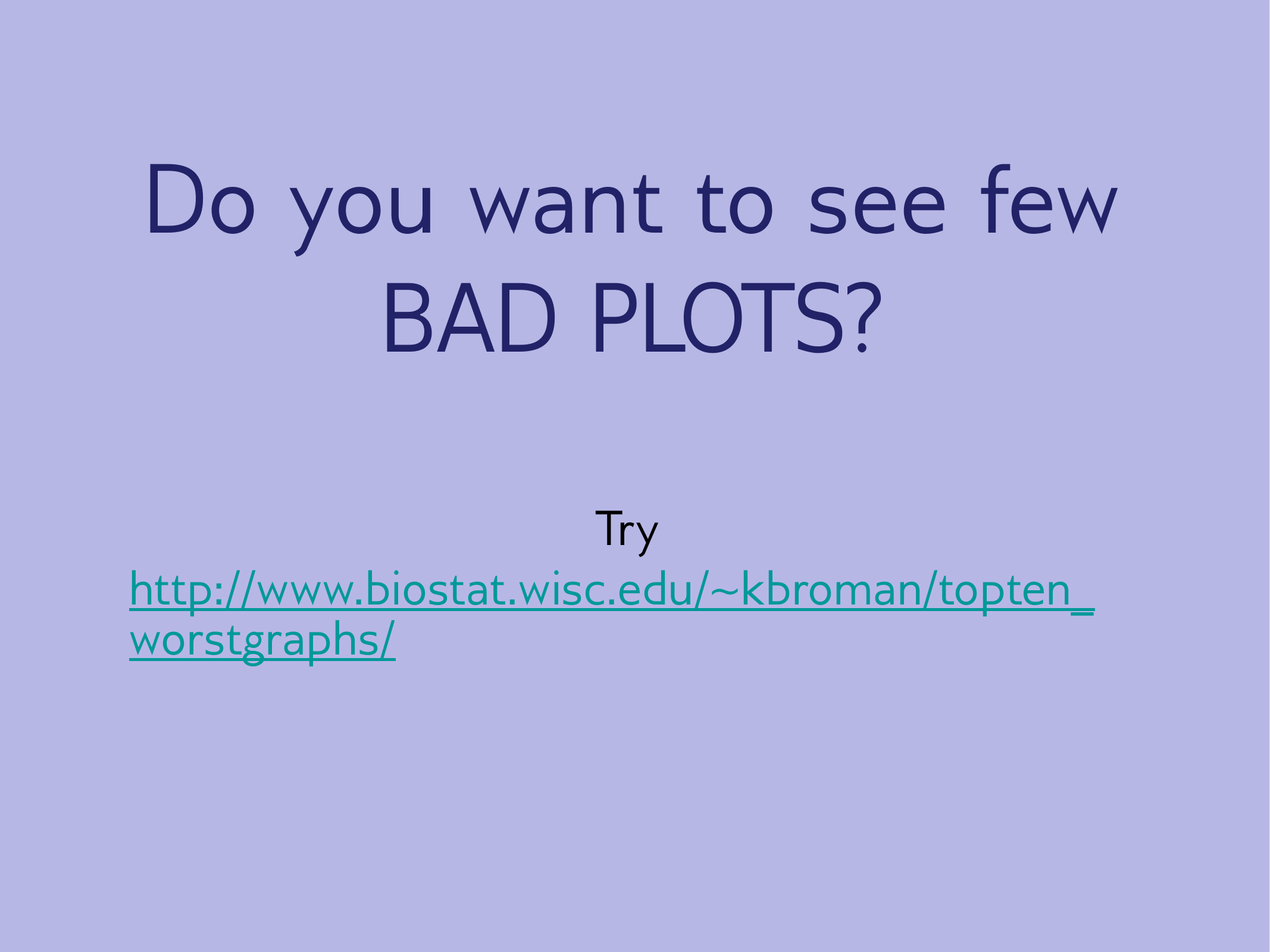

# Do you want to see few BAD PLOTS?
Try http://www.biostat.wisc.edu/~kbroman/topten_worstgraphs/